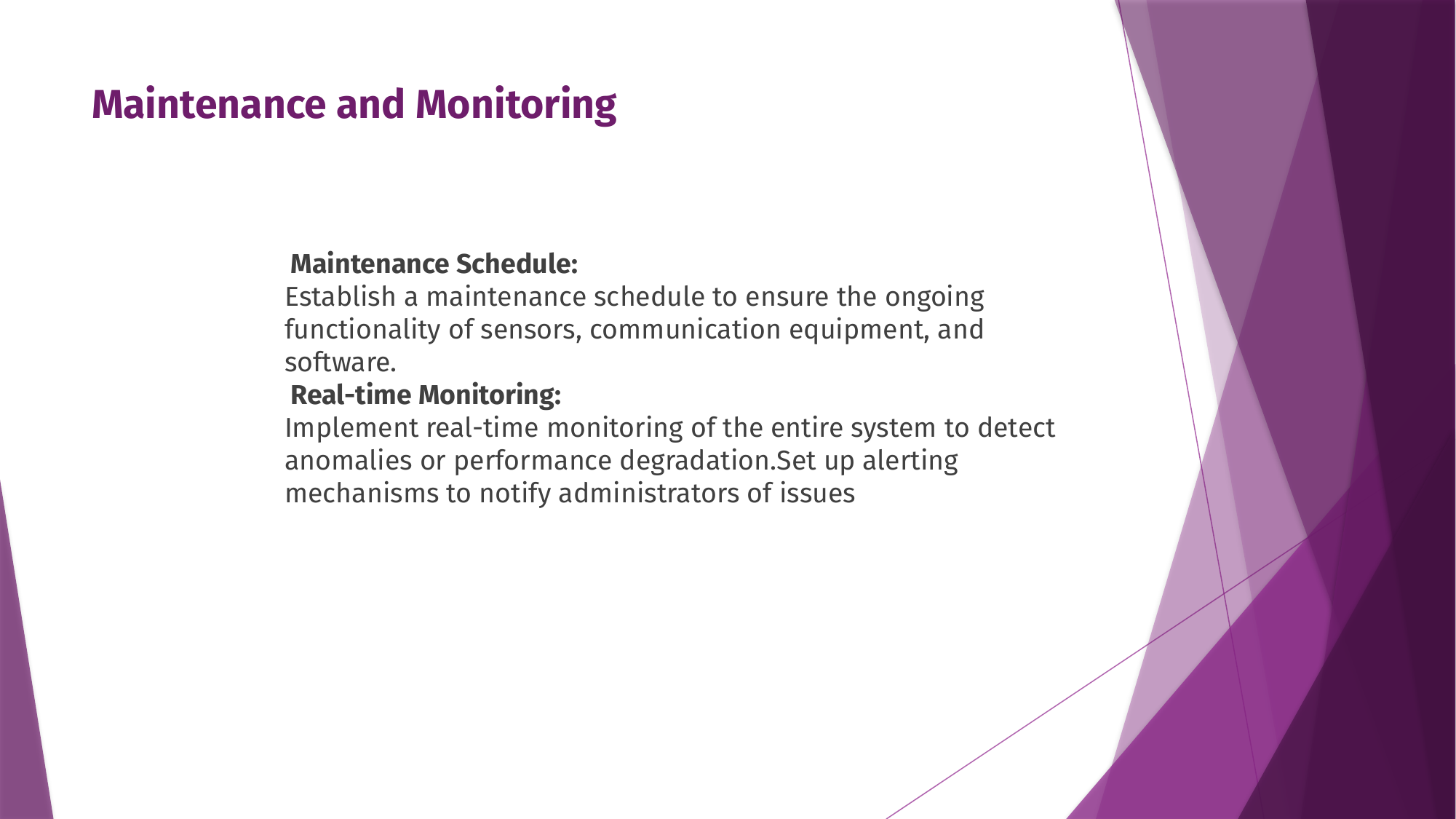

# Maintenance and Monitoring
 Maintenance Schedule:
Establish a maintenance schedule to ensure the ongoing functionality of sensors, communication equipment, and software.
 Real-time Monitoring:
Implement real-time monitoring of the entire system to detect anomalies or performance degradation.Set up alerting mechanisms to notify administrators of issues